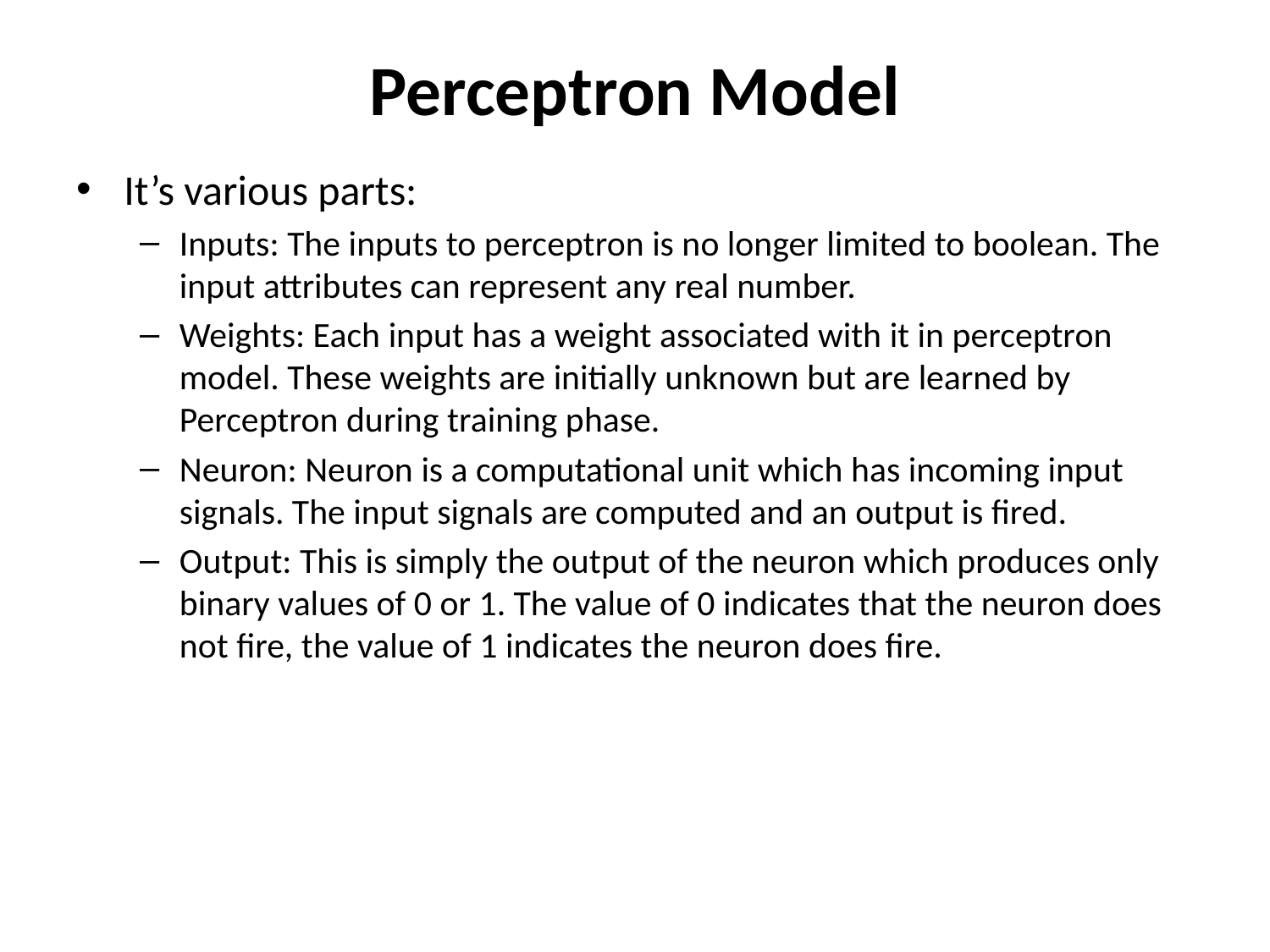

# Perceptron Model
It’s various parts:
Inputs: The inputs to perceptron is no longer limited to boolean. The input attributes can represent any real number.
Weights: Each input has a weight associated with it in perceptron model. These weights are initially unknown but are learned by Perceptron during training phase.
Neuron: Neuron is a computational unit which has incoming input signals. The input signals are computed and an output is fired.
Output: This is simply the output of the neuron which produces only binary values of 0 or 1. The value of 0 indicates that the neuron does not fire, the value of 1 indicates the neuron does fire.